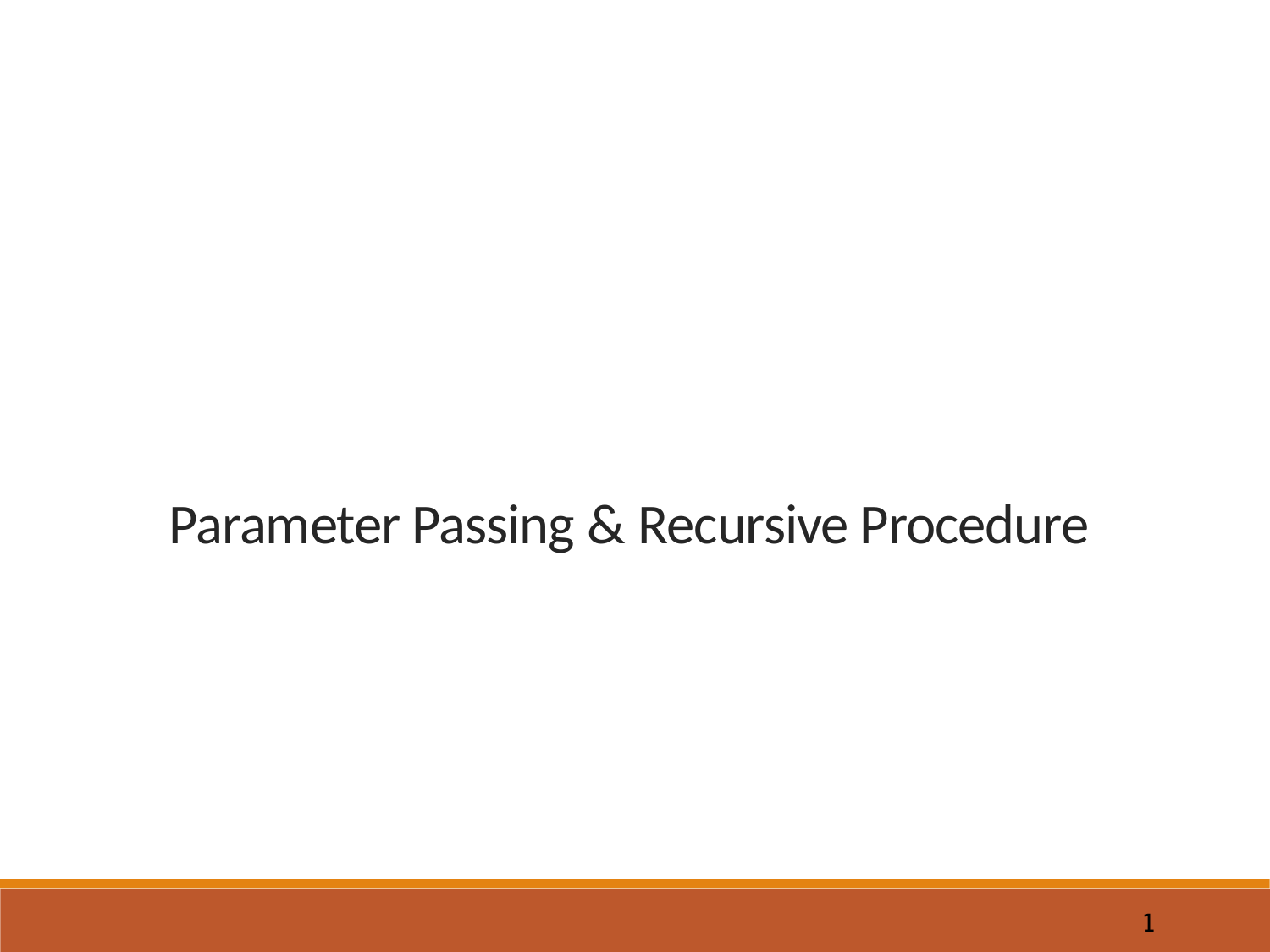

# Parameter Passing & Recursive Procedure
1